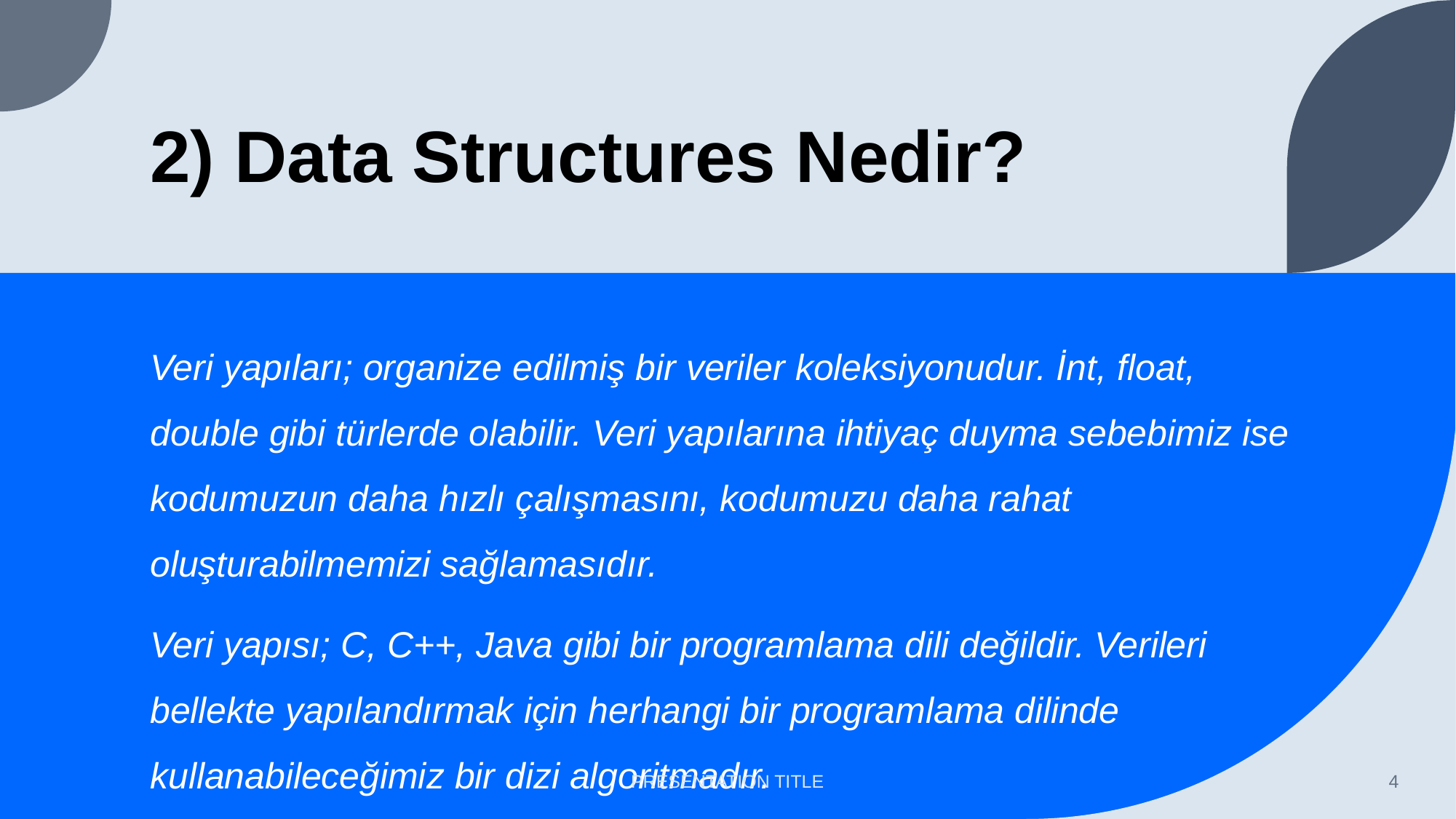

# 2) Data Structures Nedir?
Veri yapıları; organize edilmiş bir veriler koleksiyonudur. İnt, float, double gibi türlerde olabilir. Veri yapılarına ihtiyaç duyma sebebimiz ise kodumuzun daha hızlı çalışmasını, kodumuzu daha rahat oluşturabilmemizi sağlamasıdır.
Veri yapısı; C, C++, Java gibi bir programlama dili değildir. Verileri bellekte yapılandırmak için herhangi bir programlama dilinde kullanabileceğimiz bir dizi algoritmadır.

PRESENTATION TITLE
4